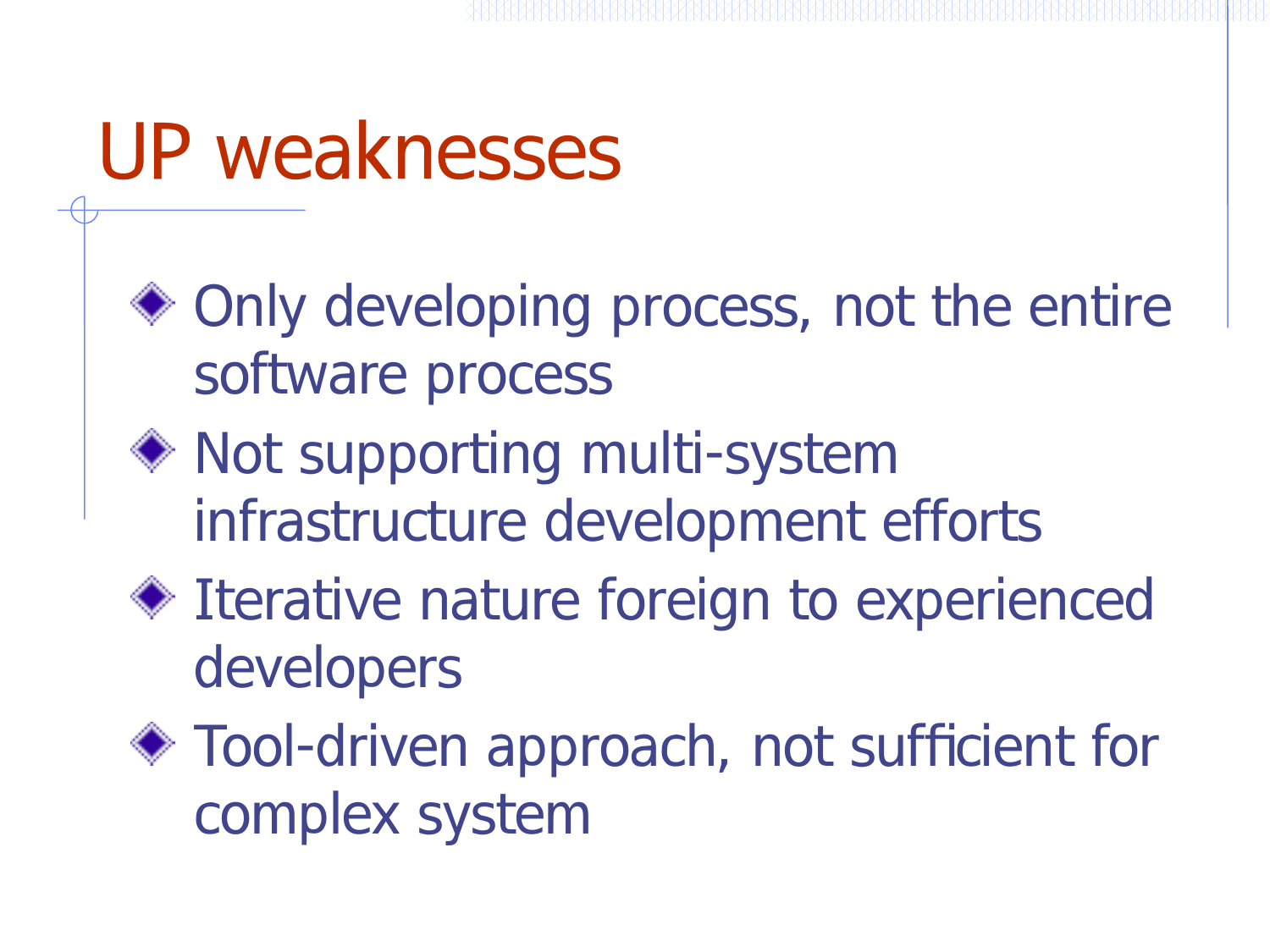

# UP weaknesses

Only developing process, not the entire software process
Not supporting multi-system infrastructure development efforts
Iterative nature foreign to experienced developers
Tool-driven approach, not sufficient for complex system